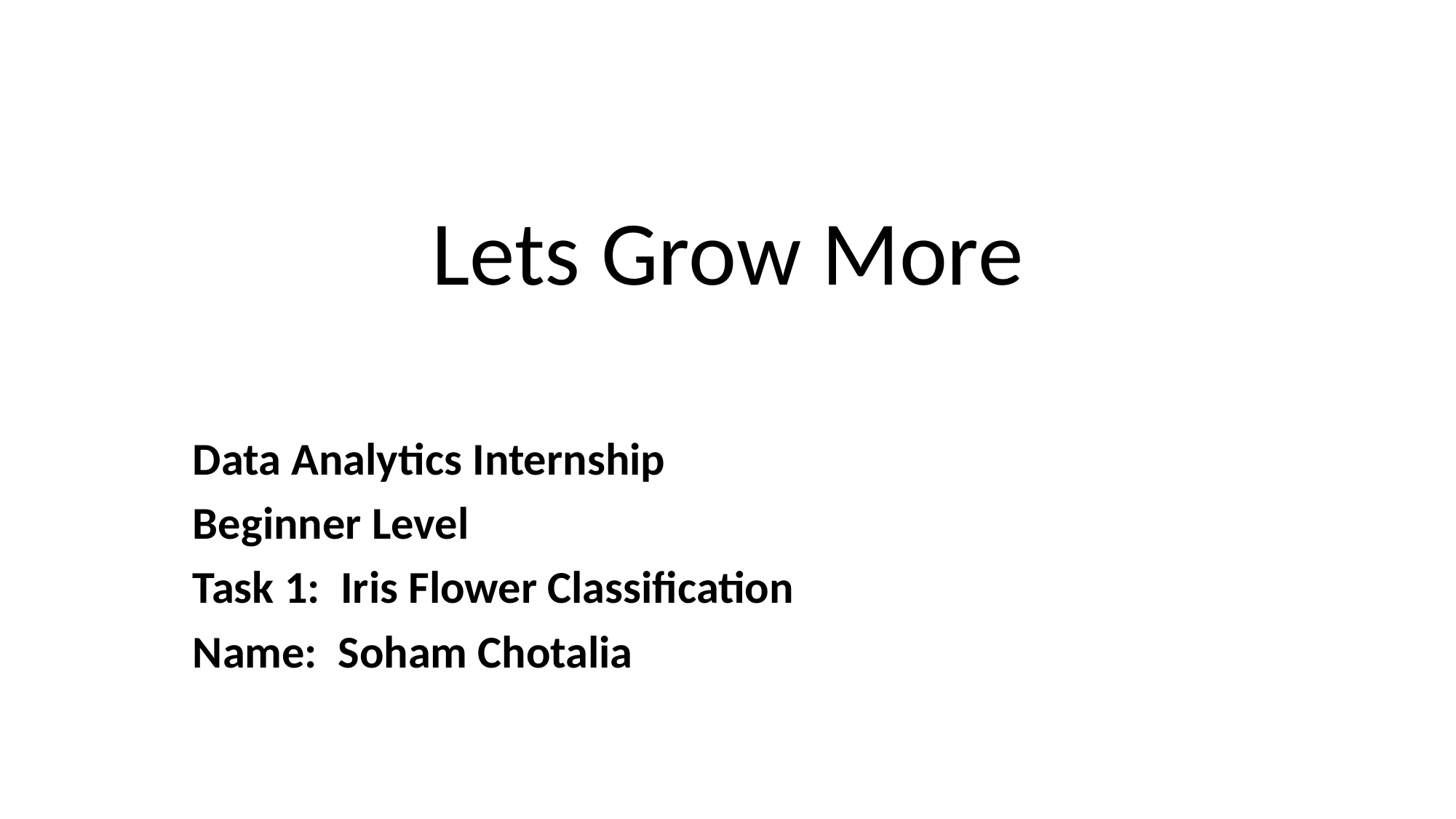

# Lets Grow More
Data Analytics Internship
Beginner Level
Task 1:  Iris Flower Classification
Name:  Soham Chotalia